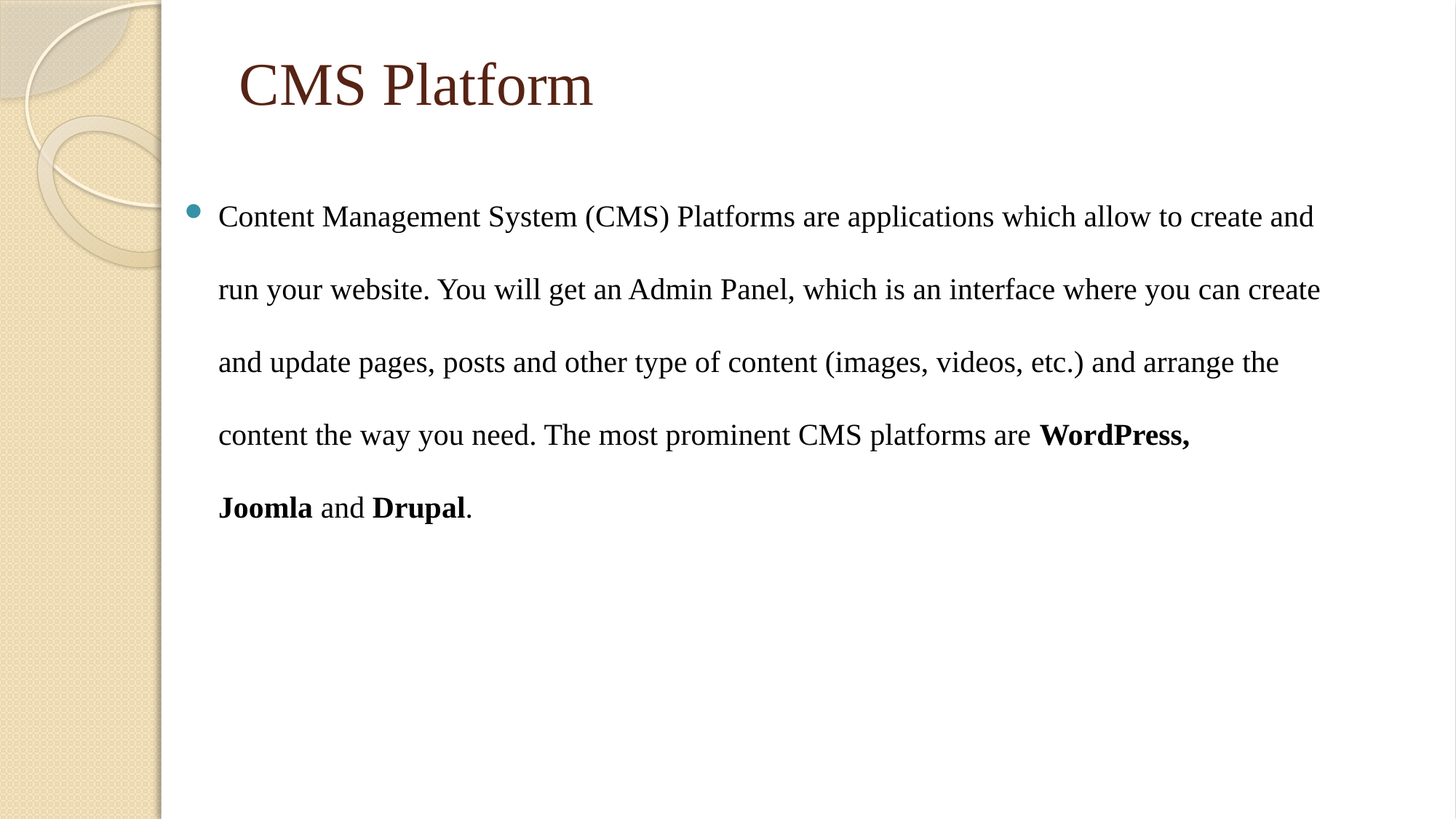

# CMS Platform
Content Management System (CMS) Platforms are applications which allow to create and run your website. You will get an Admin Panel, which is an interface where you can create and update pages, posts and other type of content (images, videos, etc.) and arrange the content the way you need. The most prominent CMS platforms are WordPress, Joomla and Drupal.